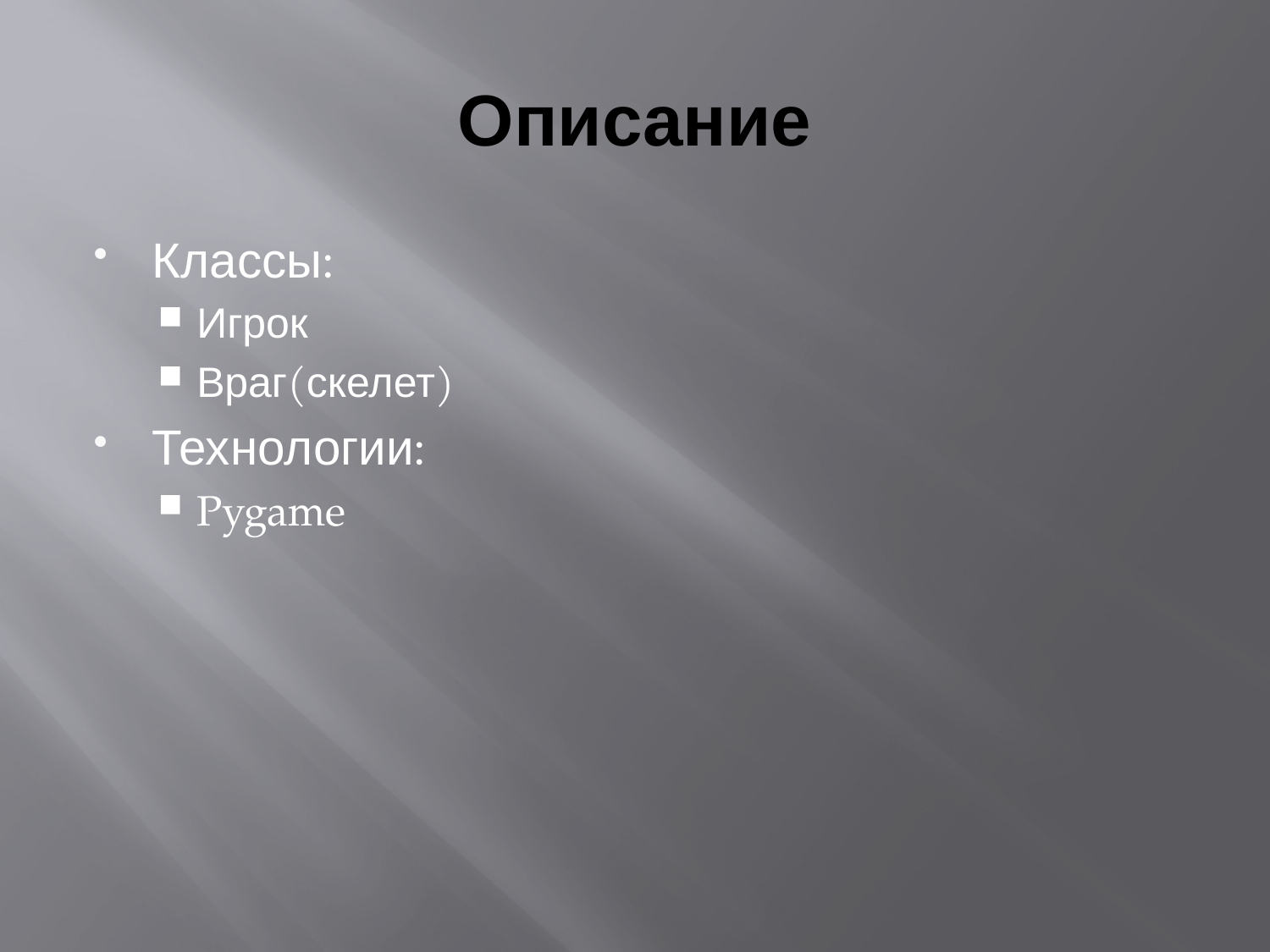

# Описание
Классы:
Игрок
Враг(скелет)
Технологии:
Pygame